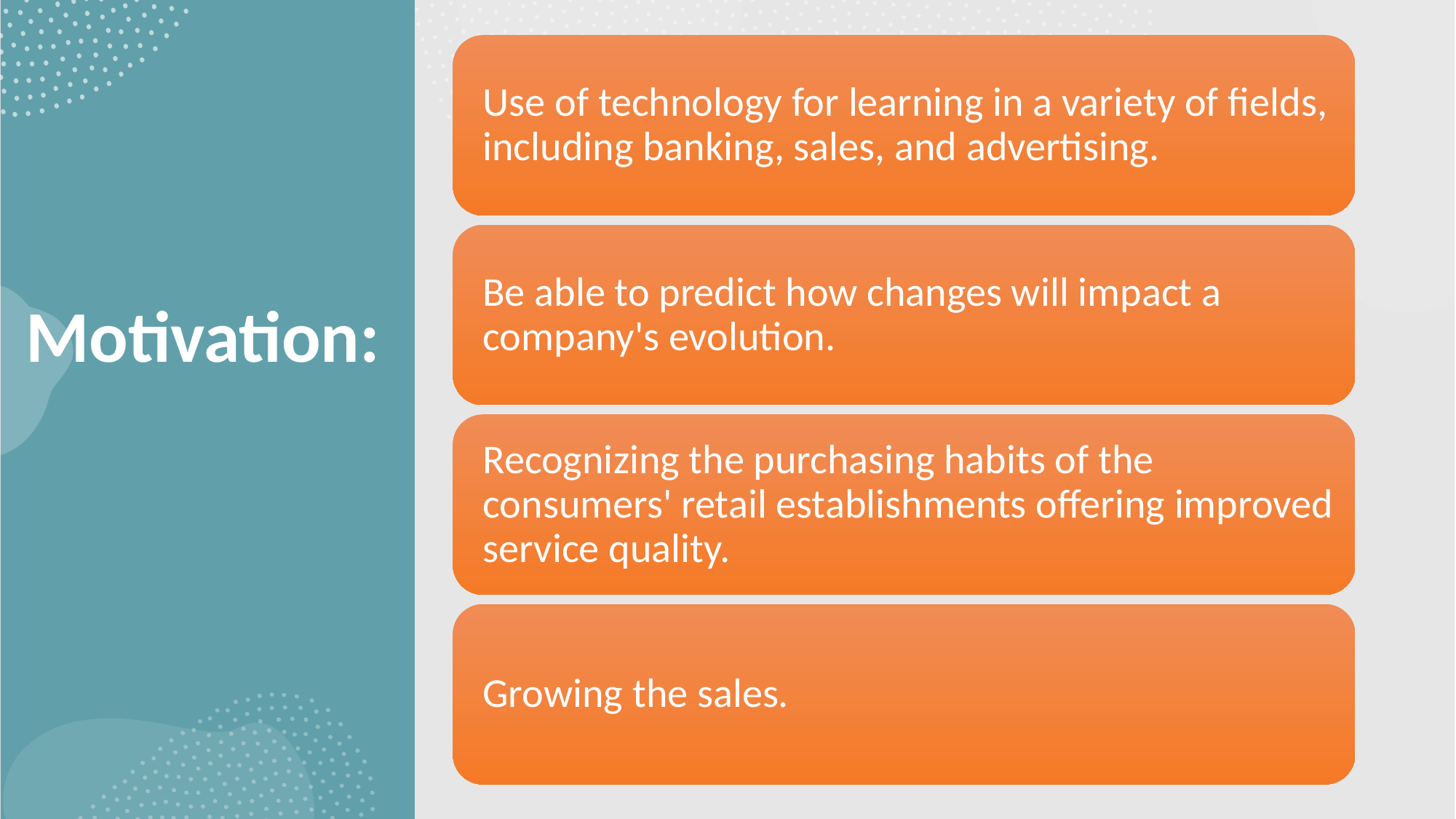

Use of technology for learning in a variety of fields, including banking, sales, and advertising.
Be able to predict how changes will impact a company's evolution.
Recognizing the purchasing habits of the consumers' retail establishments offering improved service quality.
Growing the sales.
# Motivation: